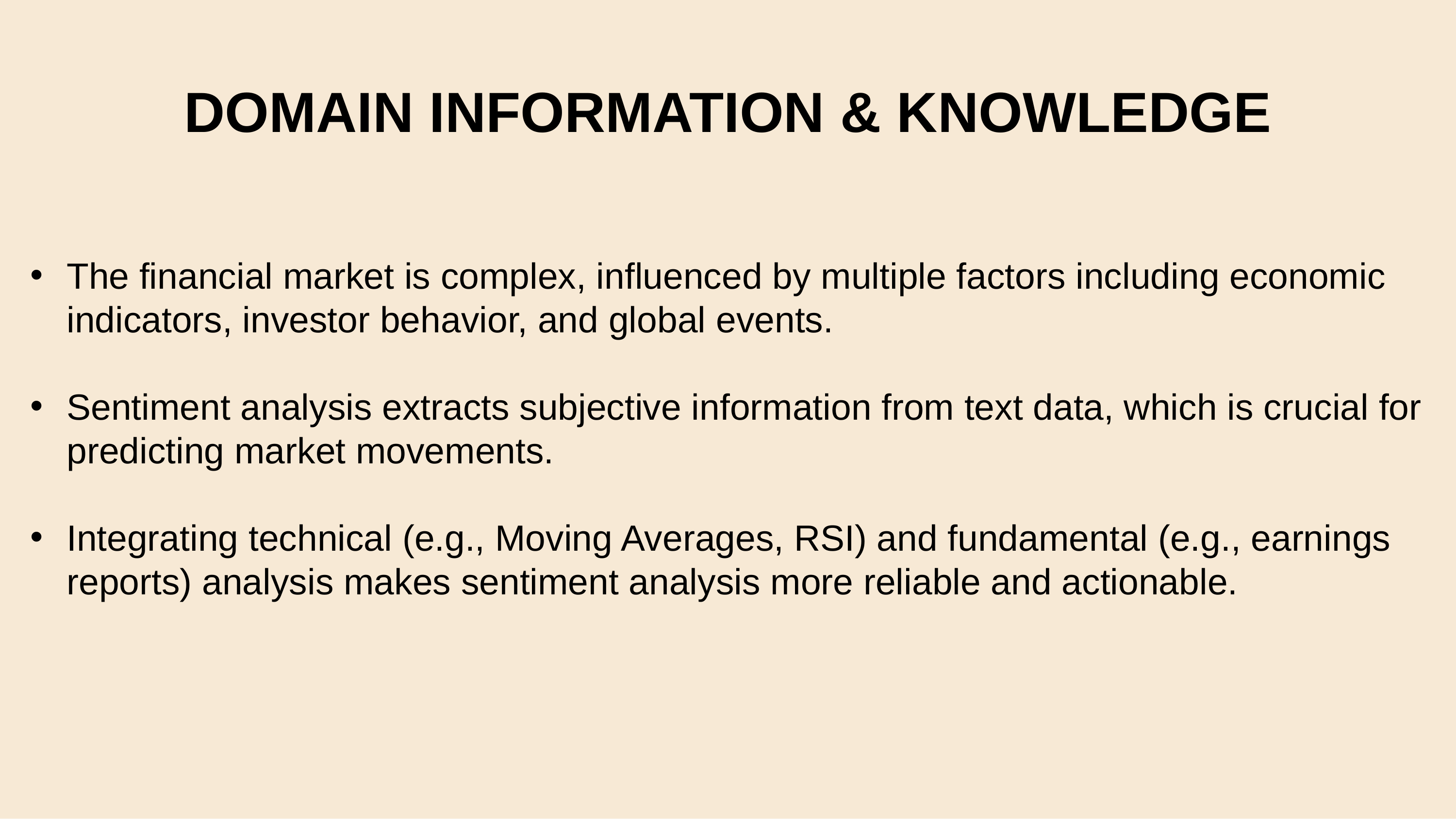

# DOMAIN INFORMATION & KNOWLEDGE
The financial market is complex, influenced by multiple factors including economic indicators, investor behavior, and global events.

Sentiment analysis extracts subjective information from text data, which is crucial for predicting market movements.

Integrating technical (e.g., Moving Averages, RSI) and fundamental (e.g., earnings reports) analysis makes sentiment analysis more reliable and actionable.